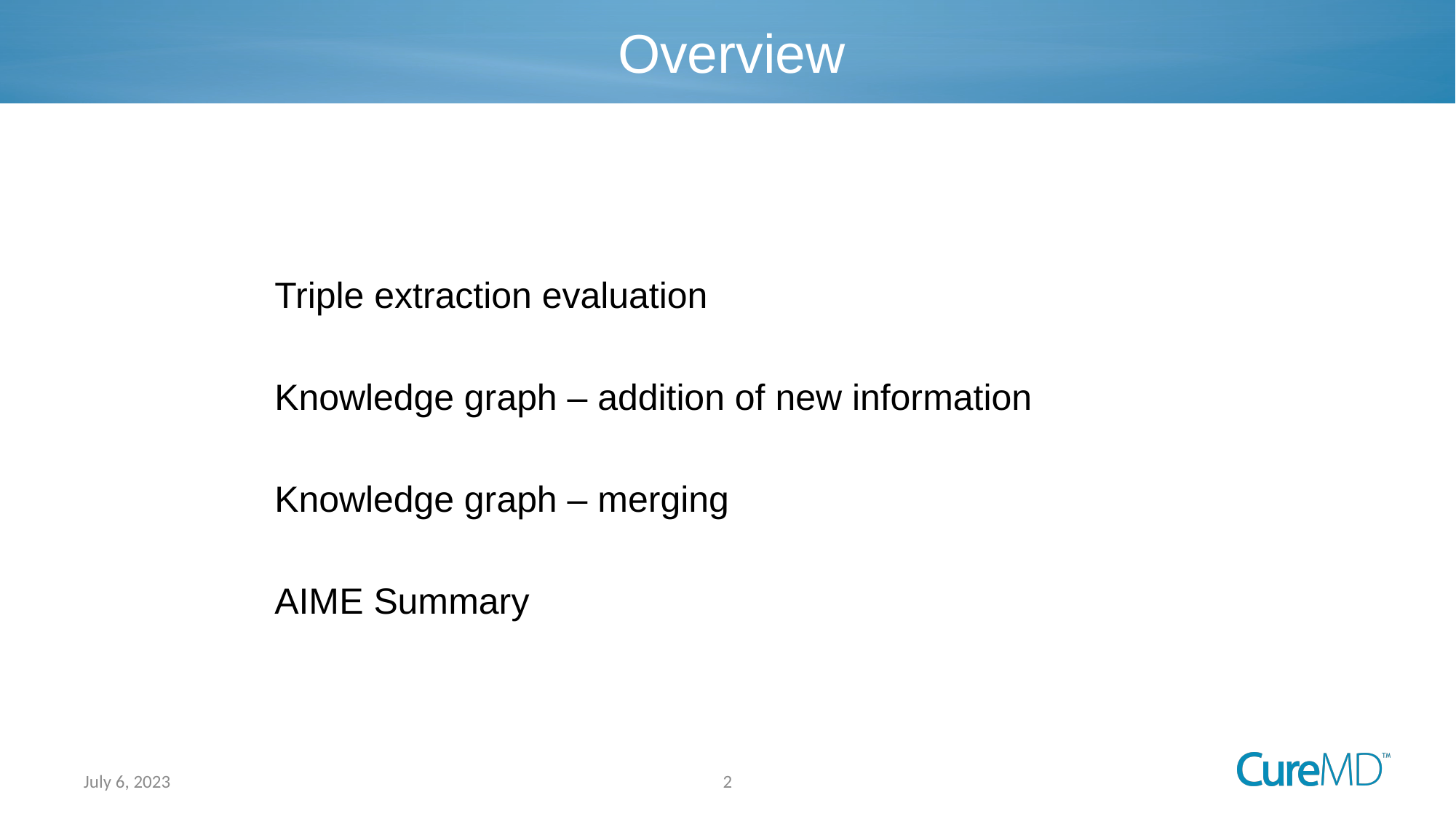

Overview
# Overview

Triple extraction evaluation

Knowledge graph – addition of new information

Knowledge graph – merging

AIME Summary

2
July 6, 2023